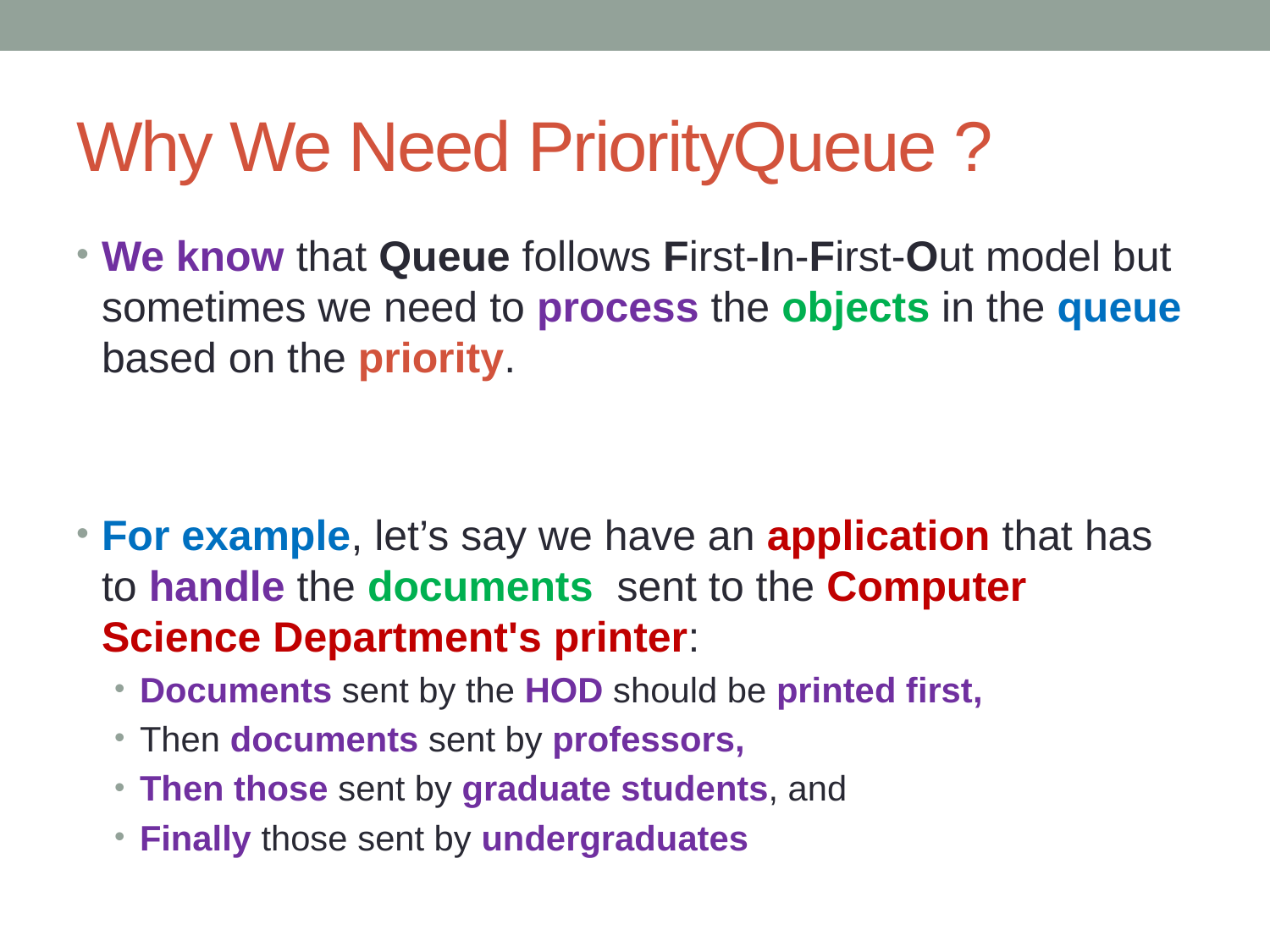

# Why We Need PriorityQueue ?
We know that Queue follows First-In-First-Out model but sometimes we need to process the objects in the queue based on the priority.

For example, let’s say we have an application that has to handle the documents  sent to the Computer Science Department's printer:
Documents sent by the HOD should be printed first,
Then documents sent by professors,
Then those sent by graduate students, and
Finally those sent by undergraduates